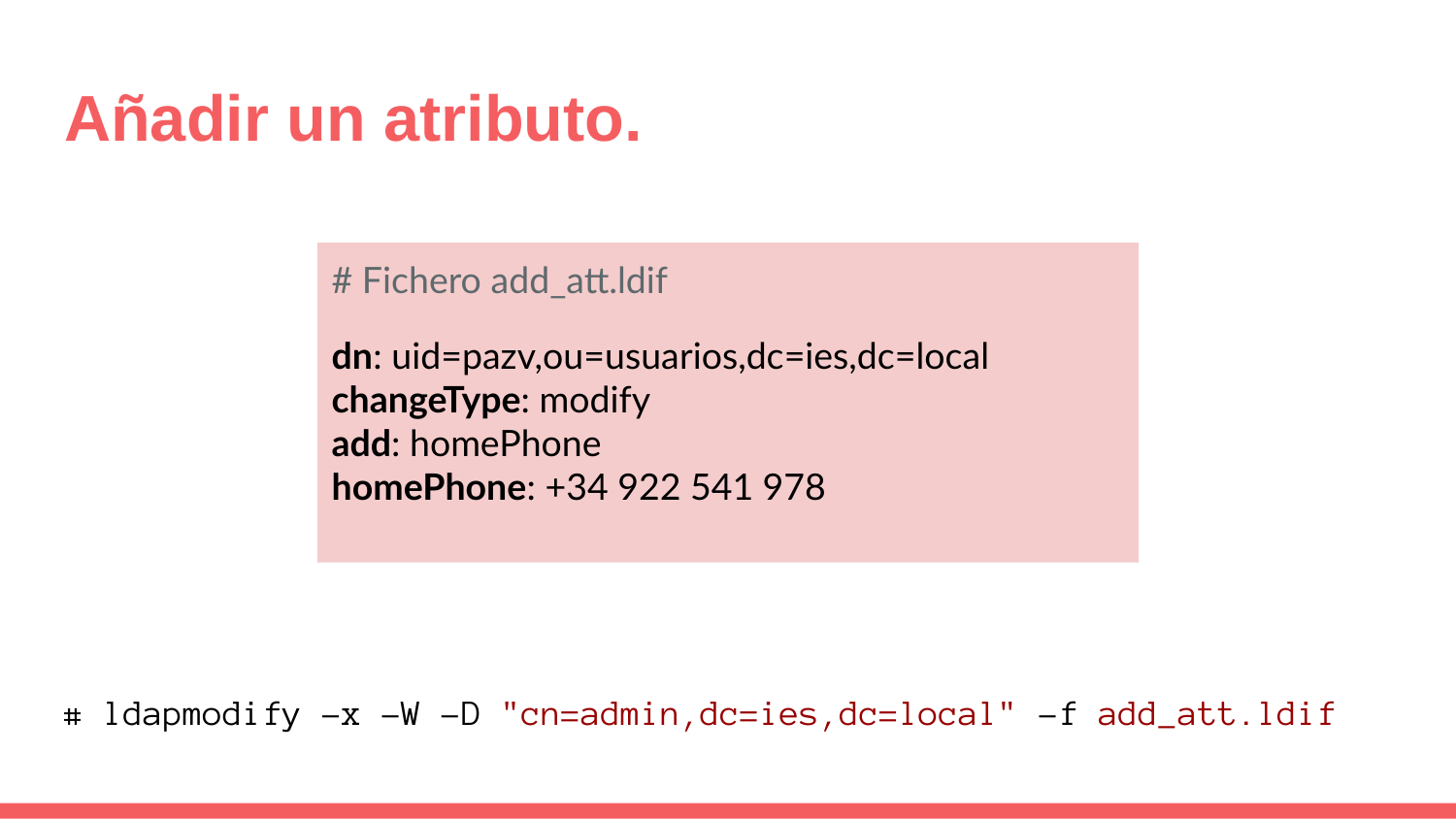

# Añadir un atributo.
# Fichero add_att.ldif
dn: uid=pazv,ou=usuarios,dc=ies,dc=local
changeType: modify
add: homePhone
homePhone: +34 922 541 978

# ldapmodify -x -W -D "cn=admin,dc=ies,dc=local" -f add_att.ldif